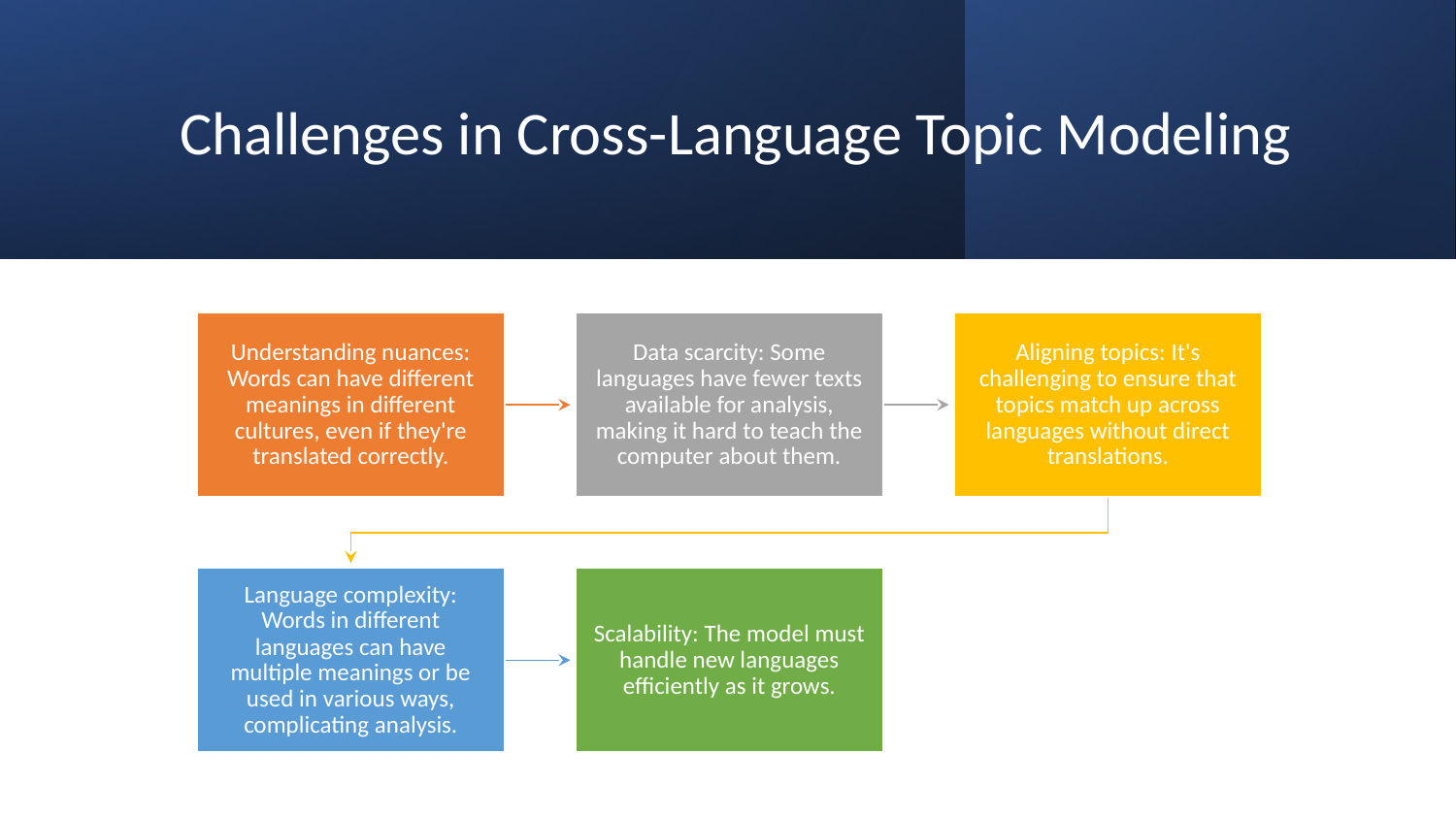

# Challenges in Cross-Language Topic Modeling

Understanding nuances: Words can have different meanings in different cultures, even if they're translated correctly.

Data scarcity: Some languages have fewer texts available for analysis, making it hard to teach the computer about them.

Aligning topics: It's challenging to ensure that topics match up across languages without direct translations.

Language complexity: Words in different languages can have multiple meanings or be used in various ways, complicating analysis.

Scalability: The model must handle new languages efficiently as it grows.